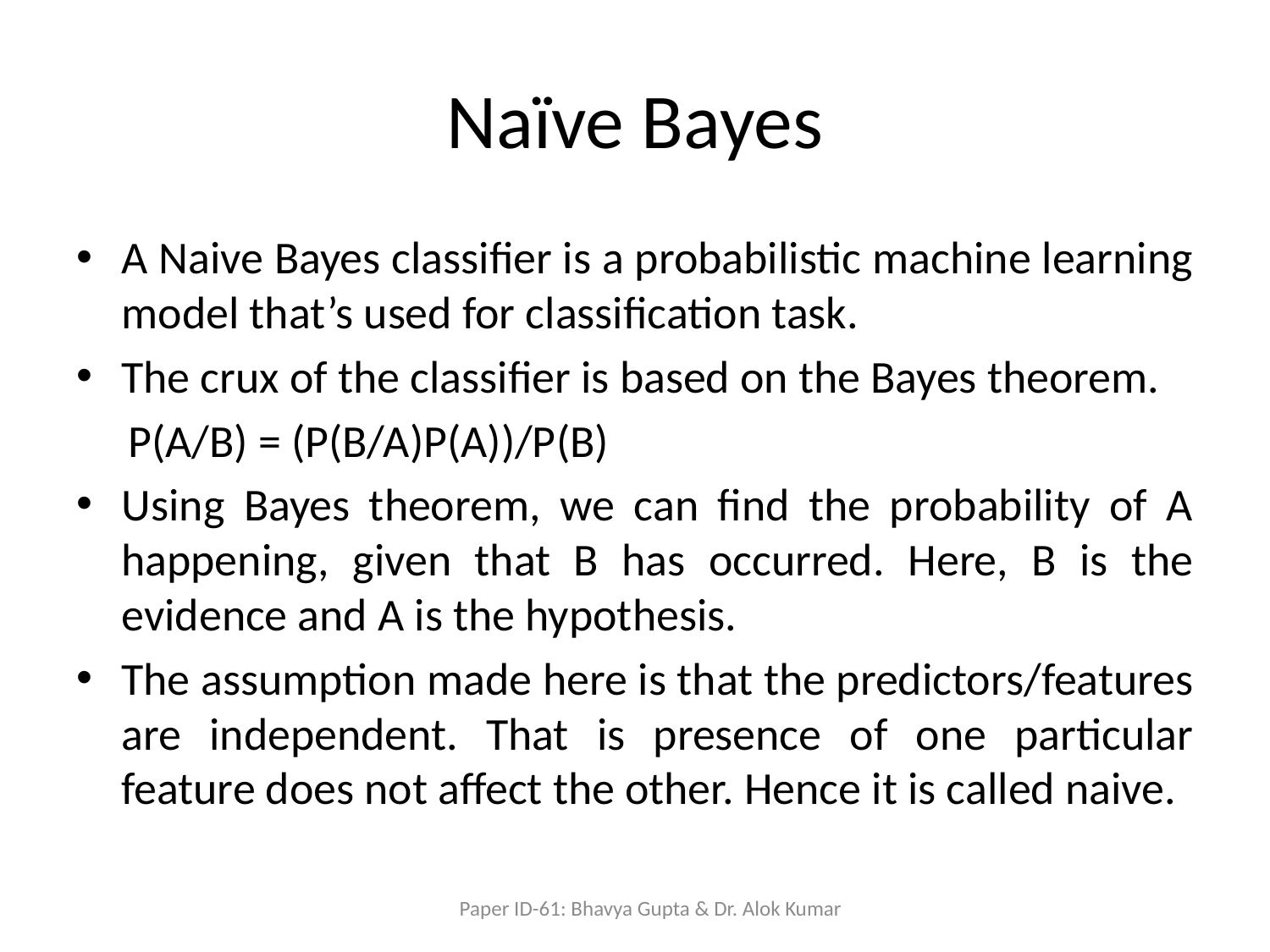

# Naïve Bayes
A Naive Bayes classifier is a probabilistic machine learning model that’s used for classification task.
The crux of the classifier is based on the Bayes theorem.
     P(A/B) = (P(B/A)P(A))/P(B)
Using Bayes theorem, we can find the probability of A happening, given that B has occurred. Here, B is the evidence and A is the hypothesis.
The assumption made here is that the predictors/features are independent. That is presence of one particular feature does not affect the other. Hence it is called naive.

Paper ID-61: Bhavya Gupta & Dr. Alok Kumar